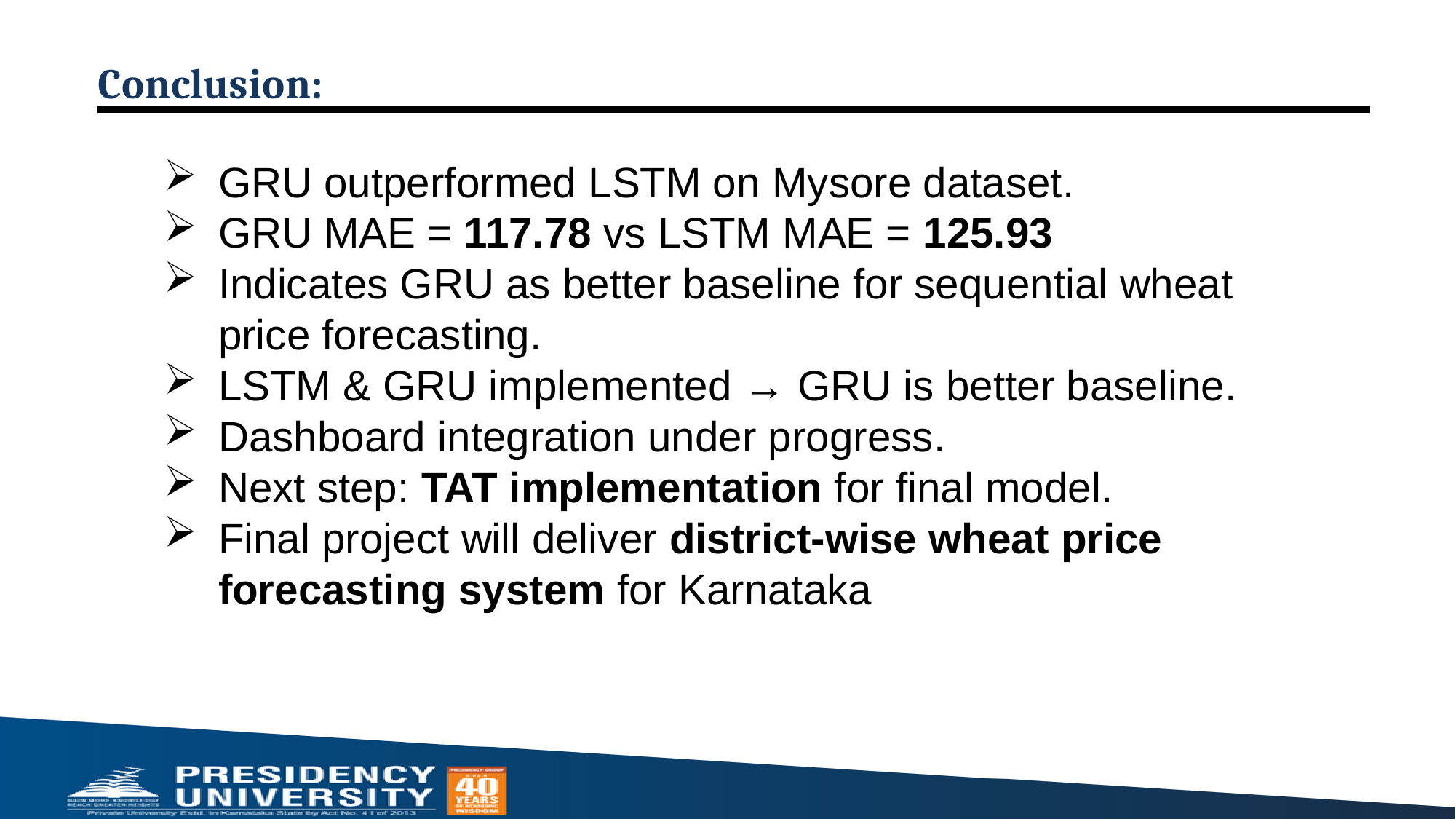

Conclusion:
GRU outperformed LSTM on Mysore dataset.
GRU MAE = 117.78 vs LSTM MAE = 125.93
Indicates GRU as better baseline for sequential wheat price forecasting.
LSTM & GRU implemented → GRU is better baseline.
Dashboard integration under progress.
Next step: TAT implementation for final model.
Final project will deliver district-wise wheat price forecasting system for Karnataka